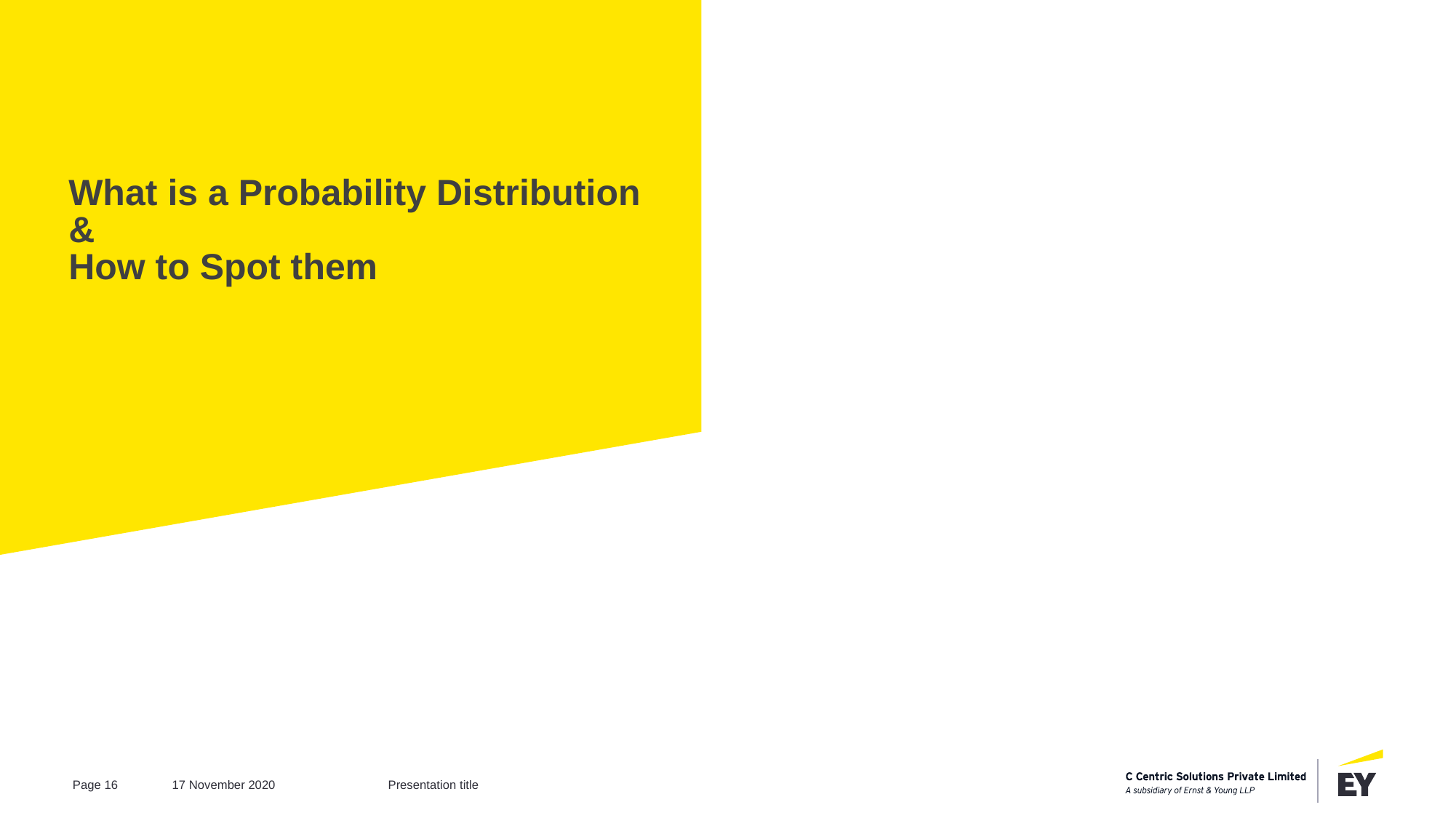

Section divider over two lines or three lines
What is a Probability Distribution
&
How to Spot them